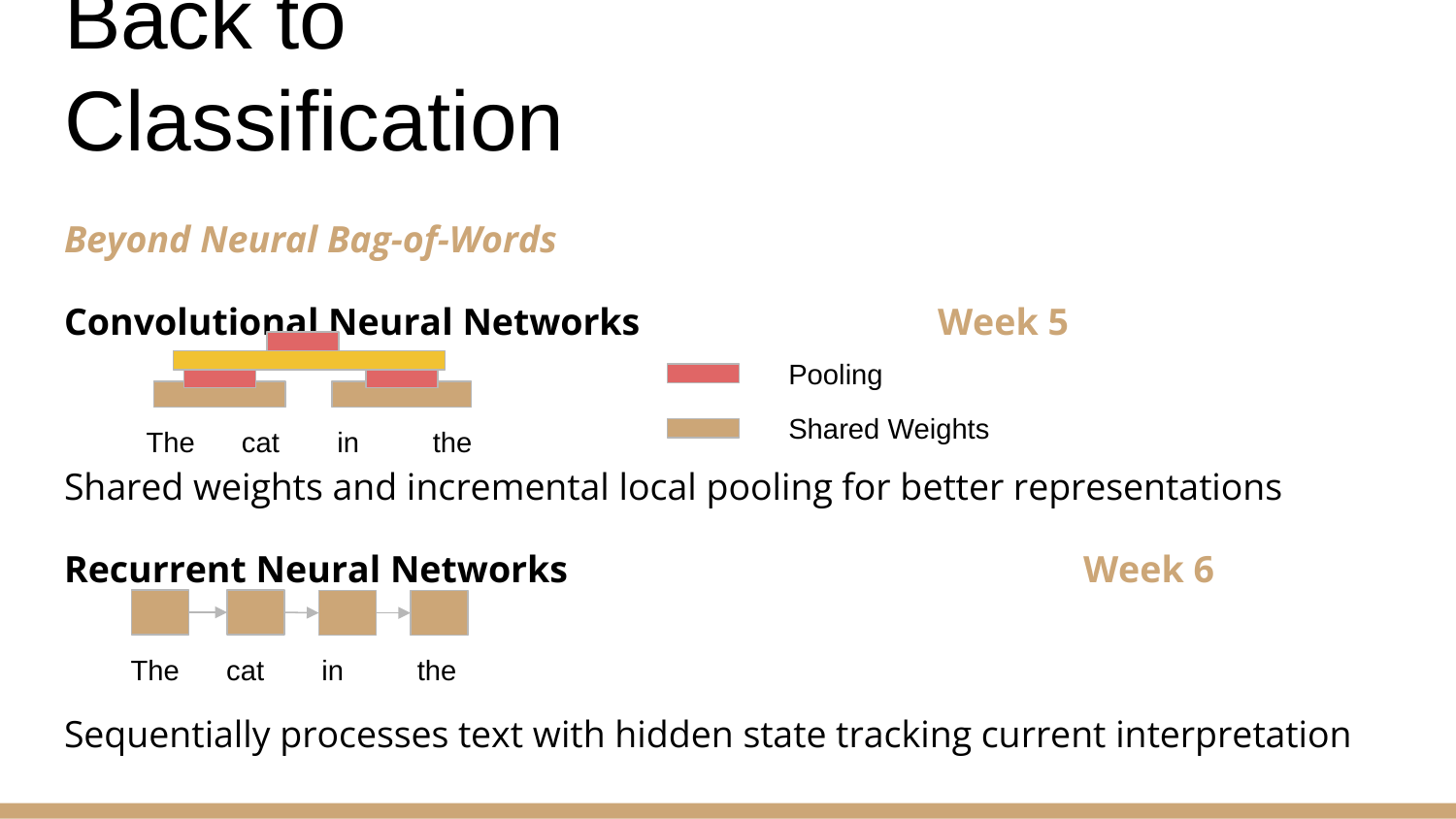

# Back to Classification
Beyond Neural Bag-of-Words
Convolutional Neural Networks 		Week 5

Shared weights and incremental local pooling for better representations
Recurrent Neural Networks				Week 6

Sequentially processes text with hidden state tracking current interpretation

Pooling

Shared Weights
The
cat
in
the

The
cat
in
the